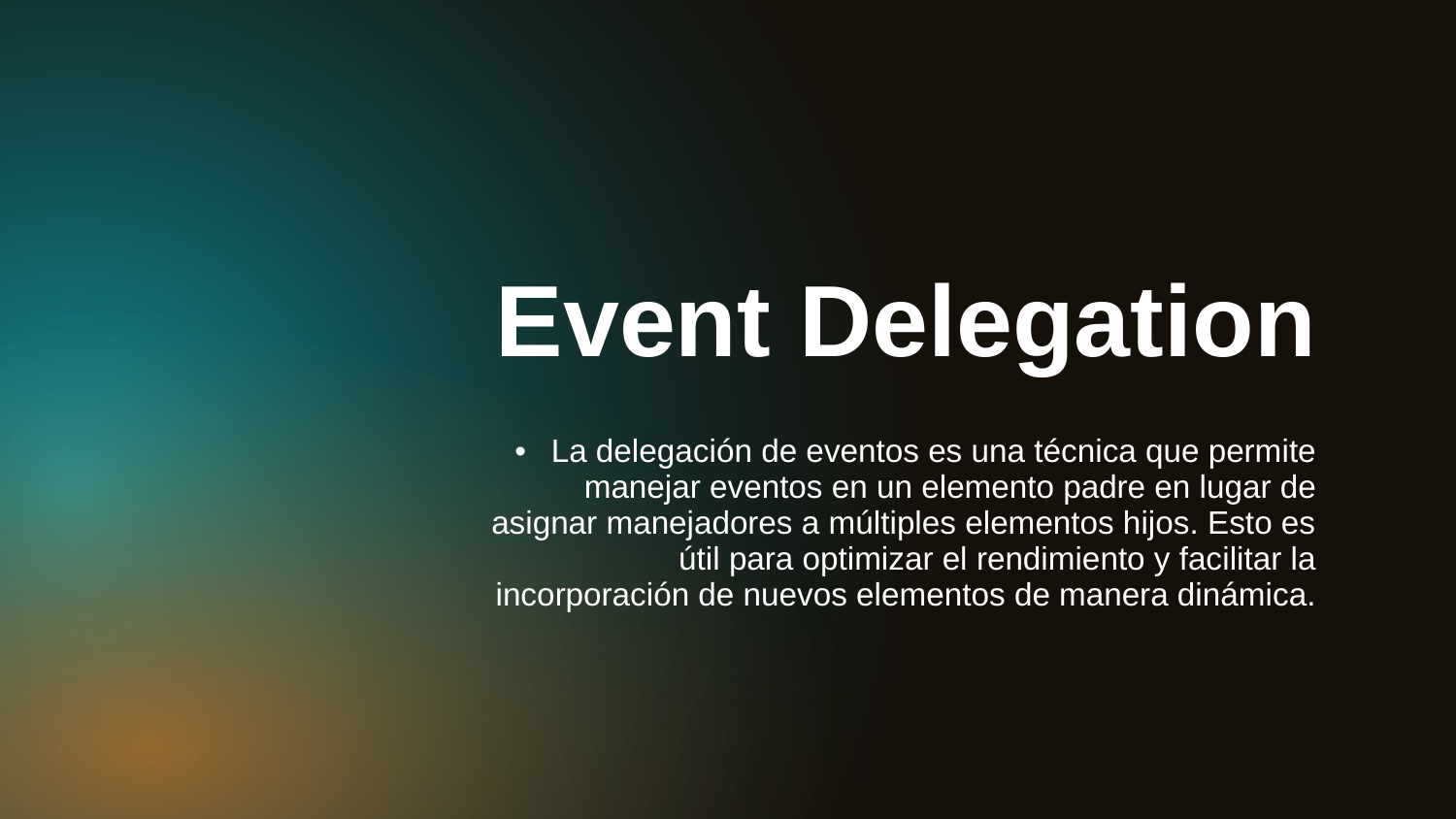

Event Delegation
# La delegación de eventos es una técnica que permite manejar eventos en un elemento padre en lugar de asignar manejadores a múltiples elementos hijos. Esto es útil para optimizar el rendimiento y facilitar la incorporación de nuevos elementos de manera dinámica.